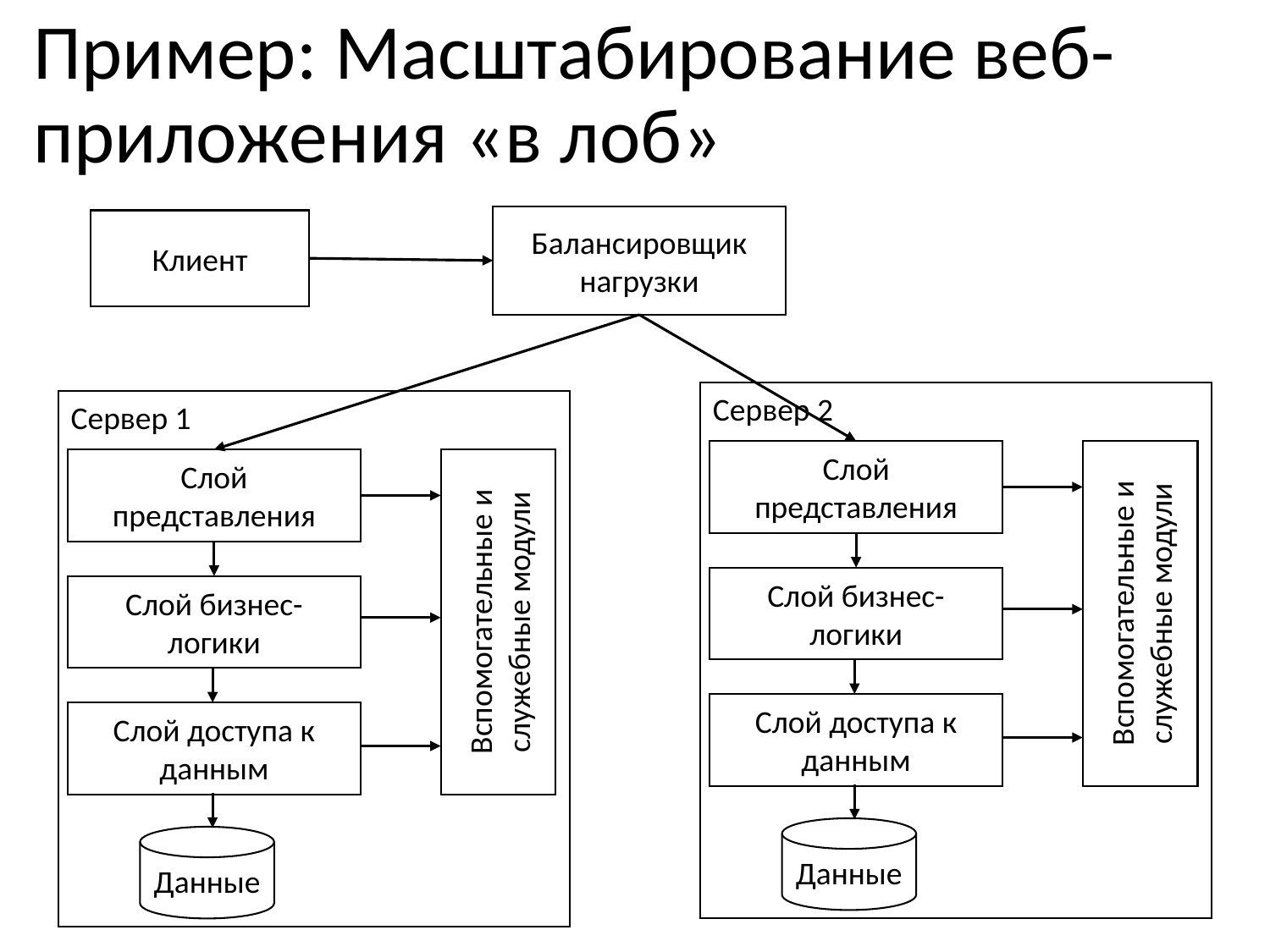

# Пример: Масштабирование веб-приложения «в лоб»
Балансировщик нагрузки
Клиент
Сервер 2
Слой представления
Вспомогательные и служебные модули
Слой бизнес-логики
Слой доступа к данным
Данные
Сервер 1
Слой представления
Вспомогательные и служебные модули
Слой бизнес-логики
Слой доступа к данным
Данные